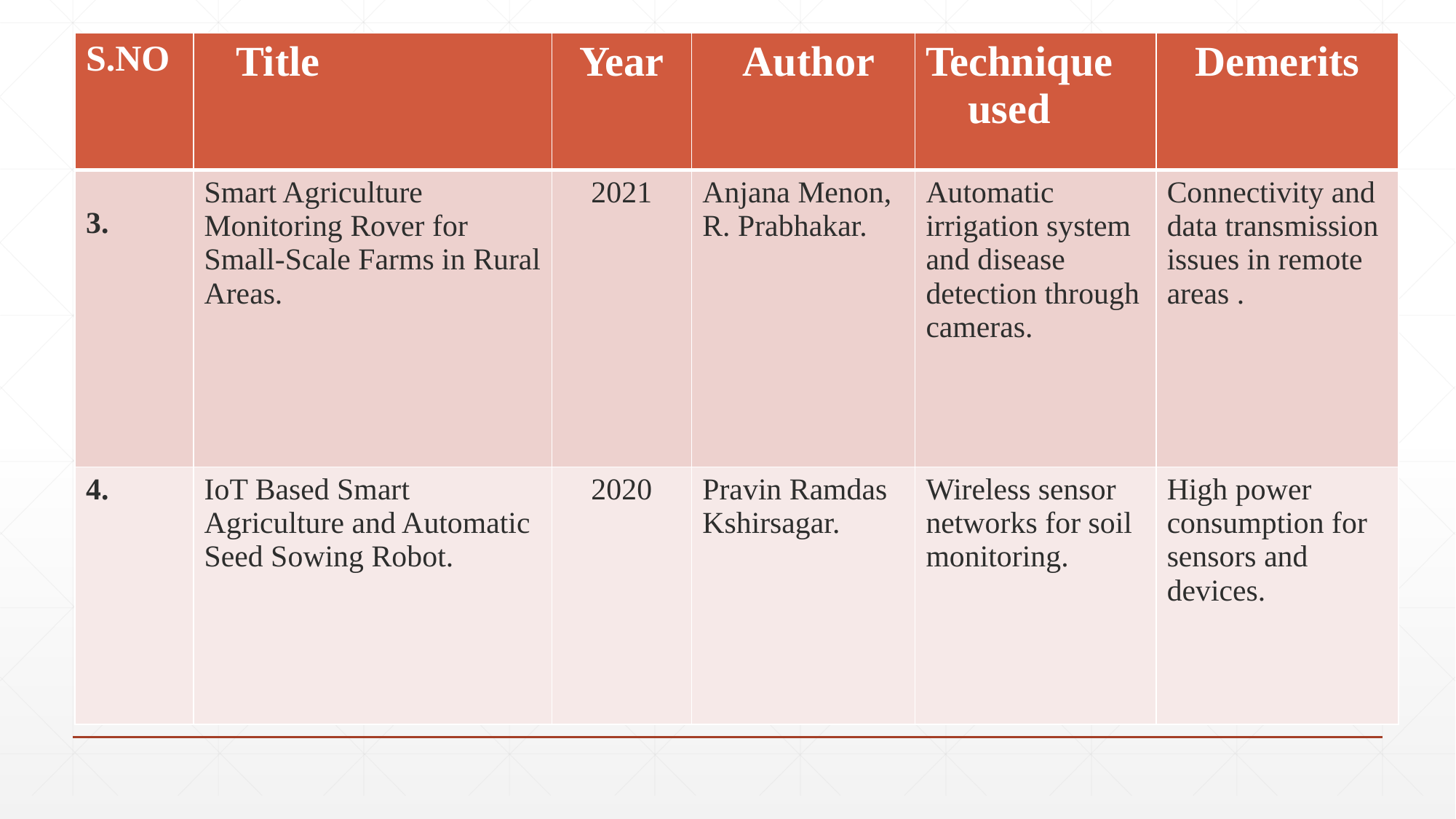

| S.NO | Title | Year | Author | Technique     used | Demerits |
| --- | --- | --- | --- | --- | --- |
| 3. | Smart Agriculture Monitoring Rover for Small-Scale Farms in Rural Areas. | 2021 | Anjana Menon, R. Prabhakar. | Automatic irrigation system and disease detection through cameras. | Connectivity and data transmission issues in remote areas . |
| 4. | IoT Based Smart Agriculture and Automatic Seed Sowing Robot. | 2020 | Pravin Ramdas Kshirsagar. | Wireless sensor networks for soil monitoring. | High power consumption for sensors and devices. |